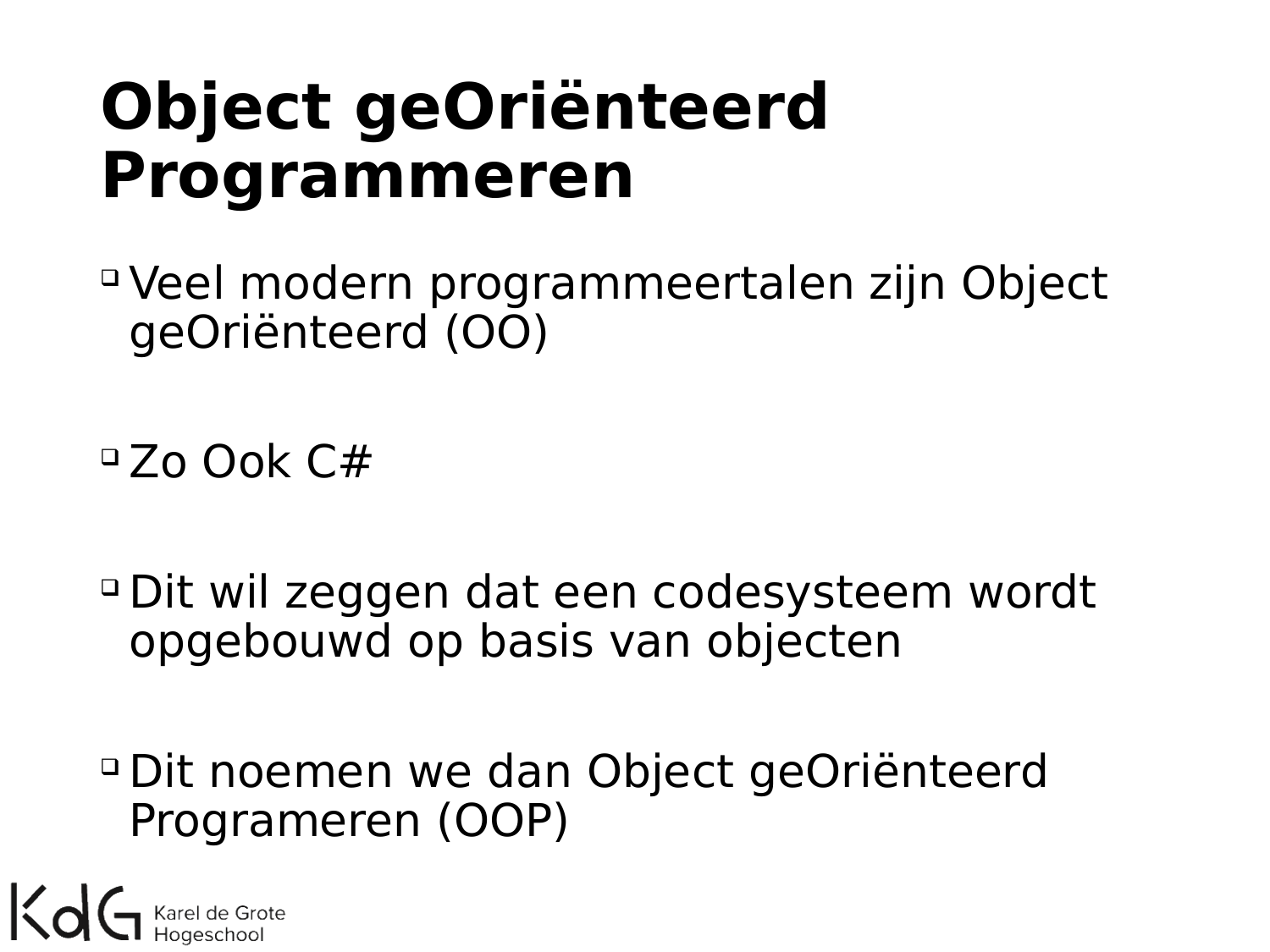

# Object geOriënteerd Programmeren
Veel modern programmeertalen zijn Object geOriënteerd (OO)

Zo Ook C#

Dit wil zeggen dat een codesysteem wordt opgebouwd op basis van objecten

Dit noemen we dan Object geOriënteerd Programeren (OOP)